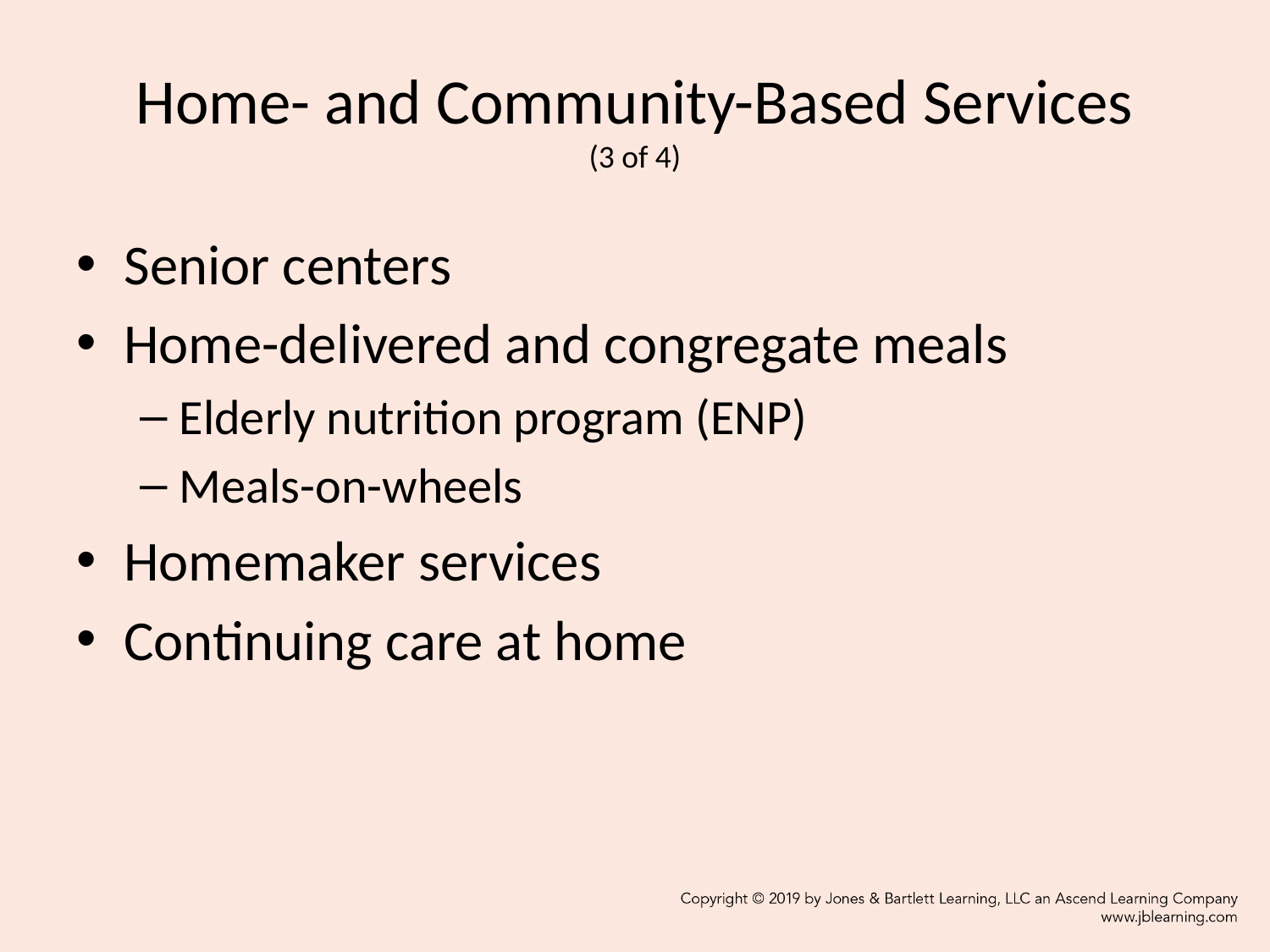

# Home- and Community-Based Services (3 of 4)
Senior centers
Home-delivered and congregate meals
Elderly nutrition program (ENP)
Meals-on-wheels
Homemaker services
Continuing care at home